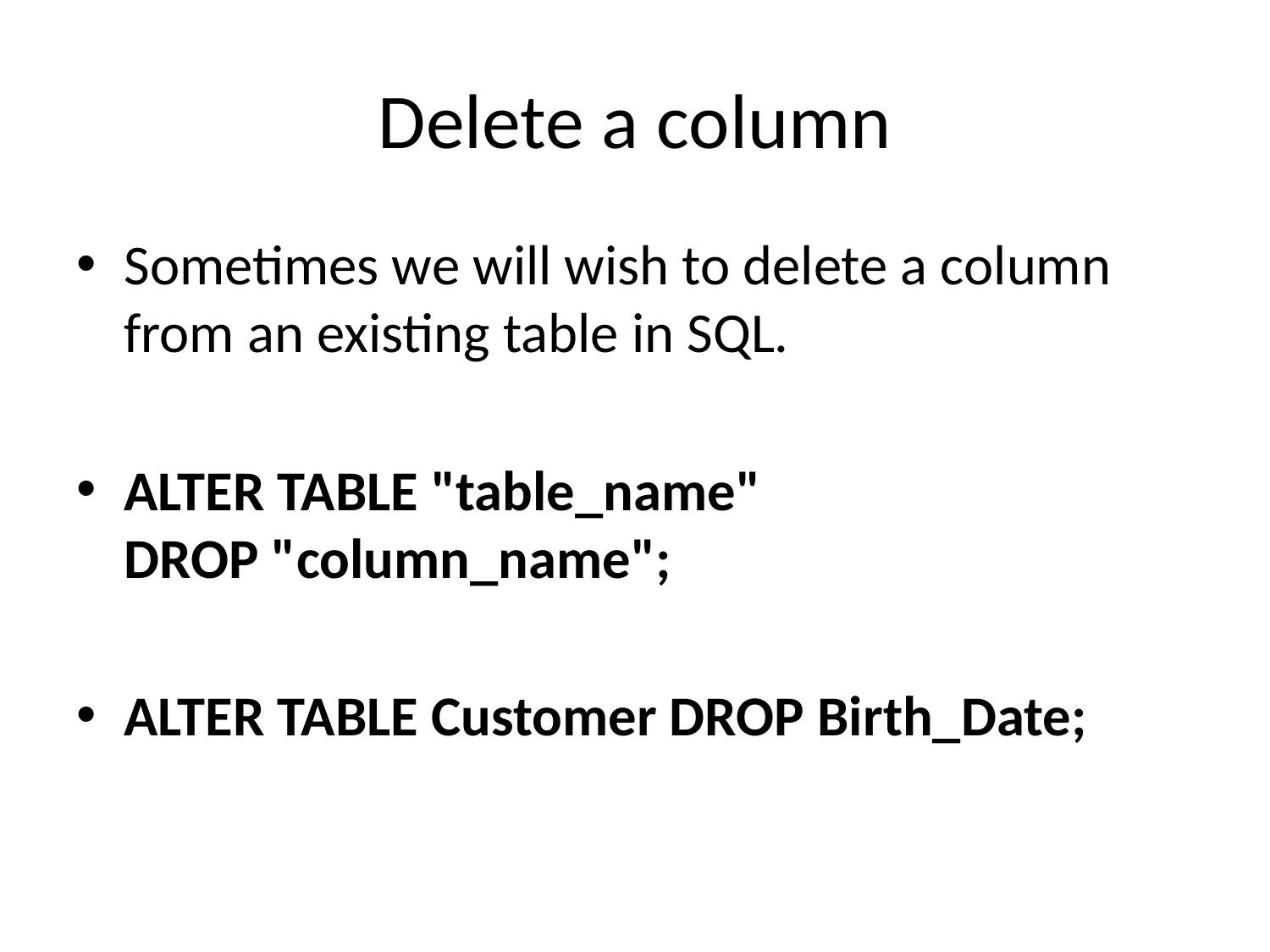

# Delete a column
Sometimes we will wish to delete a column from an existing table in SQL.

ALTER TABLE "table_name"
DROP "column_name";

ALTER TABLE Customer DROP Birth_Date;